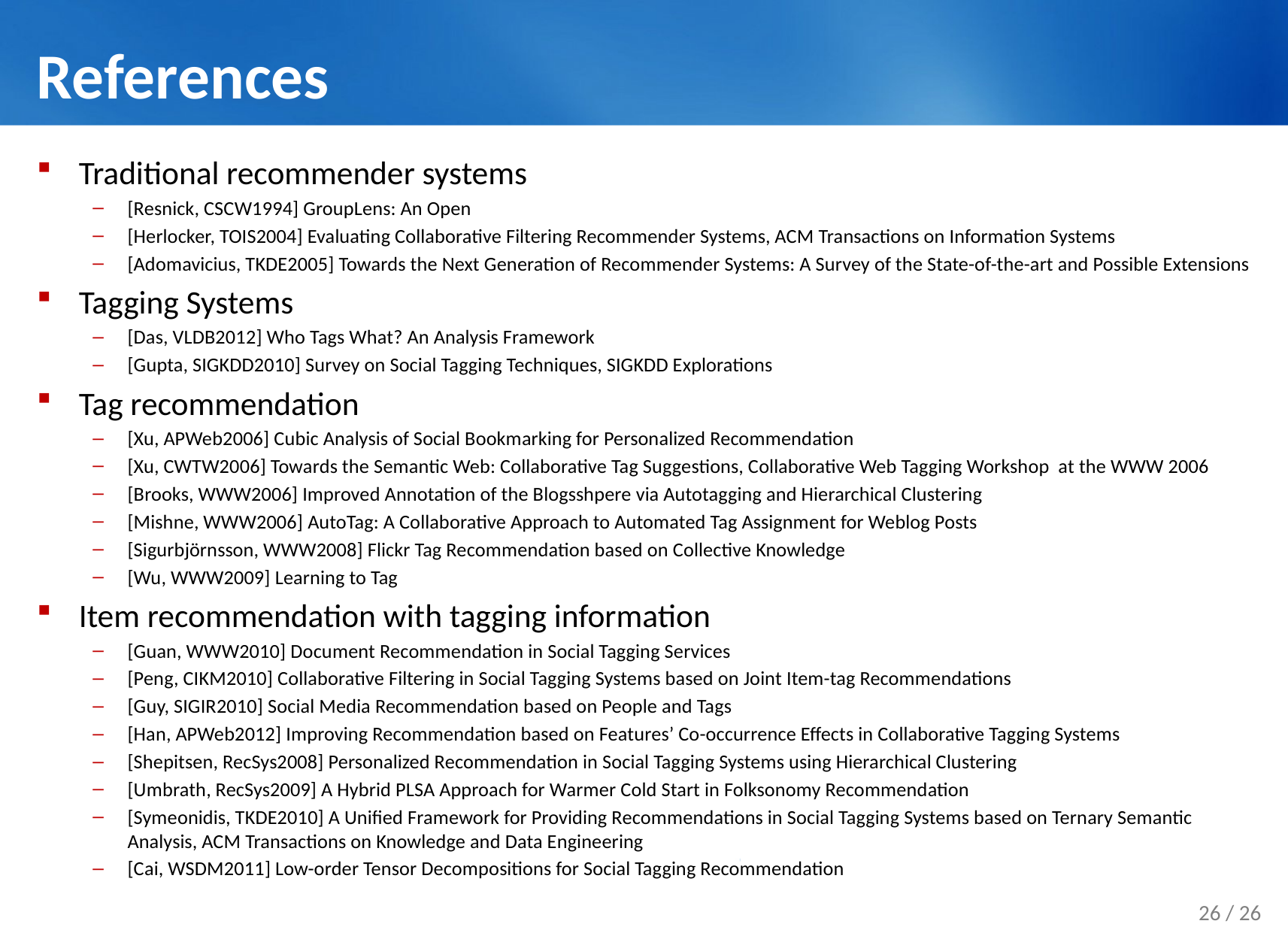

# References
Traditional recommender systems
[Resnick, CSCW1994] GroupLens: An Open
[Herlocker, TOIS2004] Evaluating Collaborative Filtering Recommender Systems, ACM Transactions on Information Systems
[Adomavicius, TKDE2005] Towards the Next Generation of Recommender Systems: A Survey of the State-of-the-art and Possible Extensions
Tagging Systems
[Das, VLDB2012] Who Tags What? An Analysis Framework
[Gupta, SIGKDD2010] Survey on Social Tagging Techniques, SIGKDD Explorations
Tag recommendation
[Xu, APWeb2006] Cubic Analysis of Social Bookmarking for Personalized Recommendation
[Xu, CWTW2006] Towards the Semantic Web: Collaborative Tag Suggestions, Collaborative Web Tagging Workshop  at the WWW 2006
[Brooks, WWW2006] Improved Annotation of the Blogsshpere via Autotagging and Hierarchical Clustering
[Mishne, WWW2006] AutoTag: A Collaborative Approach to Automated Tag Assignment for Weblog Posts
[Sigurbjörnsson, WWW2008] Flickr Tag Recommendation based on Collective Knowledge
[Wu, WWW2009] Learning to Tag
Item recommendation with tagging information
[Guan, WWW2010] Document Recommendation in Social Tagging Services
[Peng, CIKM2010] Collaborative Filtering in Social Tagging Systems based on Joint Item-tag Recommendations
[Guy, SIGIR2010] Social Media Recommendation based on People and Tags
[Han, APWeb2012] Improving Recommendation based on Features’ Co-occurrence Effects in Collaborative Tagging Systems
[Shepitsen, RecSys2008] Personalized Recommendation in Social Tagging Systems using Hierarchical Clustering
[Umbrath, RecSys2009] A Hybrid PLSA Approach for Warmer Cold Start in Folksonomy Recommendation
[Symeonidis, TKDE2010] A Unified Framework for Providing Recommendations in Social Tagging Systems based on Ternary Semantic Analysis, ACM Transactions on Knowledge and Data Engineering
[Cai, WSDM2011] Low-order Tensor Decompositions for Social Tagging Recommendation
26 / 26